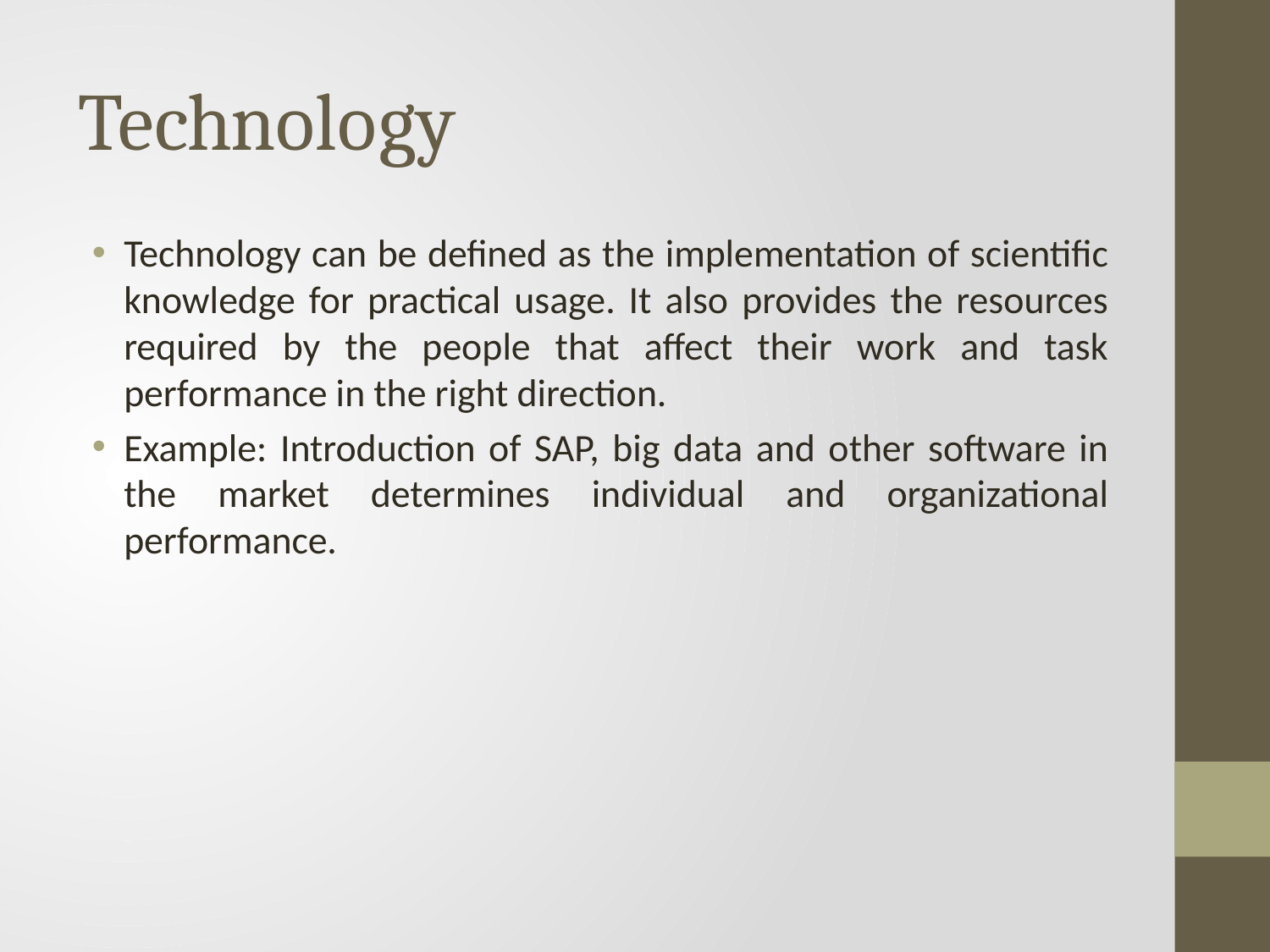

# Technology
Technology can be defined as the implementation of scientific knowledge for practical usage. It also provides the resources required by the people that affect their work and task performance in the right direction.
Example: Introduction of SAP, big data and other software in the market determines individual and organizational performance.